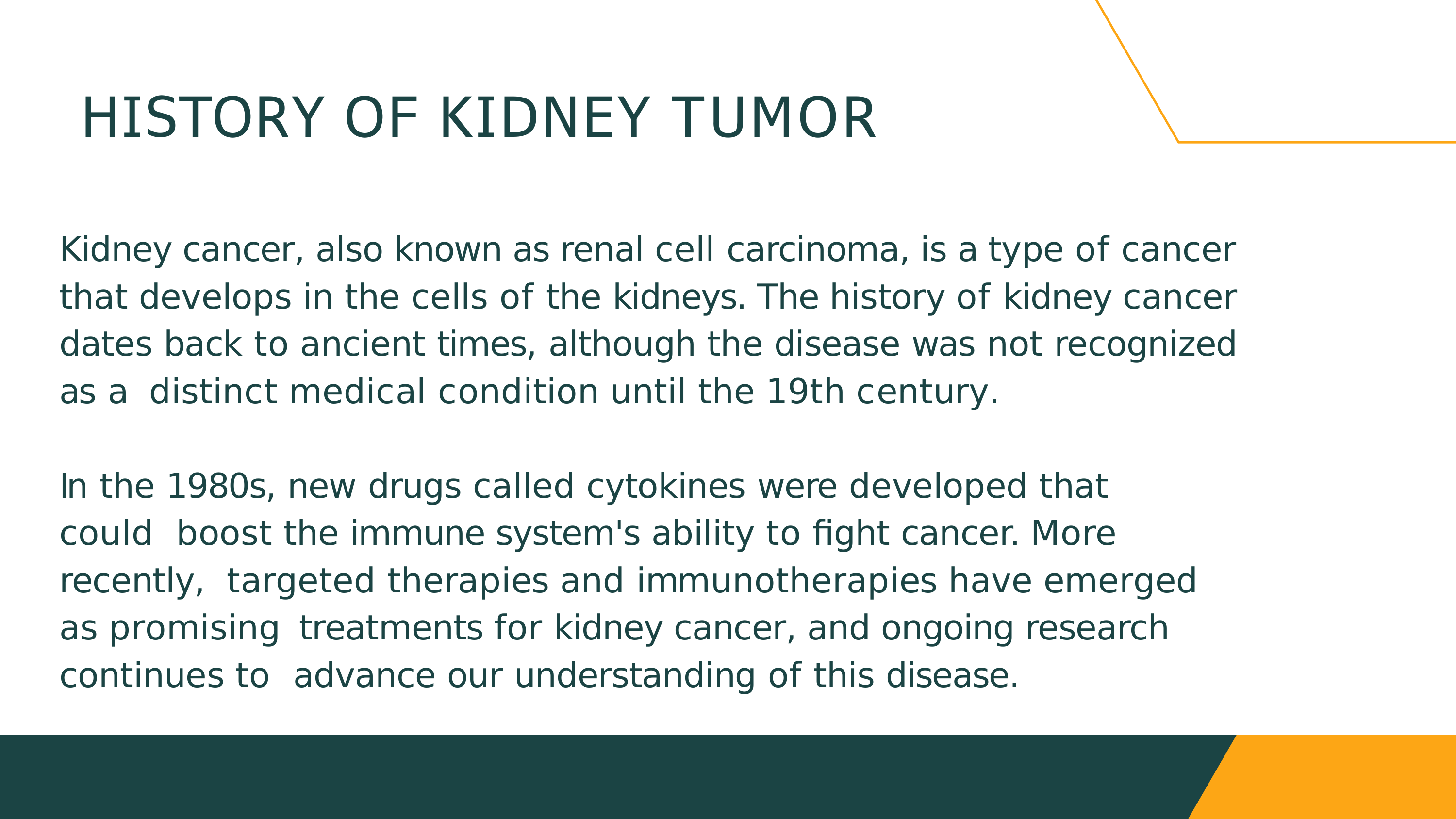

# HISTORY OF KIDNEY TUMOR
Kidney cancer, also known as renal cell carcinoma, is a type of cancer  that develops in the cells of the kidneys. The history of kidney cancer  dates back to ancient times, although the disease was not recognized as a  distinct medical condition until the 19th century.

In the 1980s, new drugs called cytokines were developed that could  boost the immune system's ability to fight cancer. More recently,  targeted therapies and immunotherapies have emerged as promising  treatments for kidney cancer, and ongoing research continues to  advance our understanding of this disease.